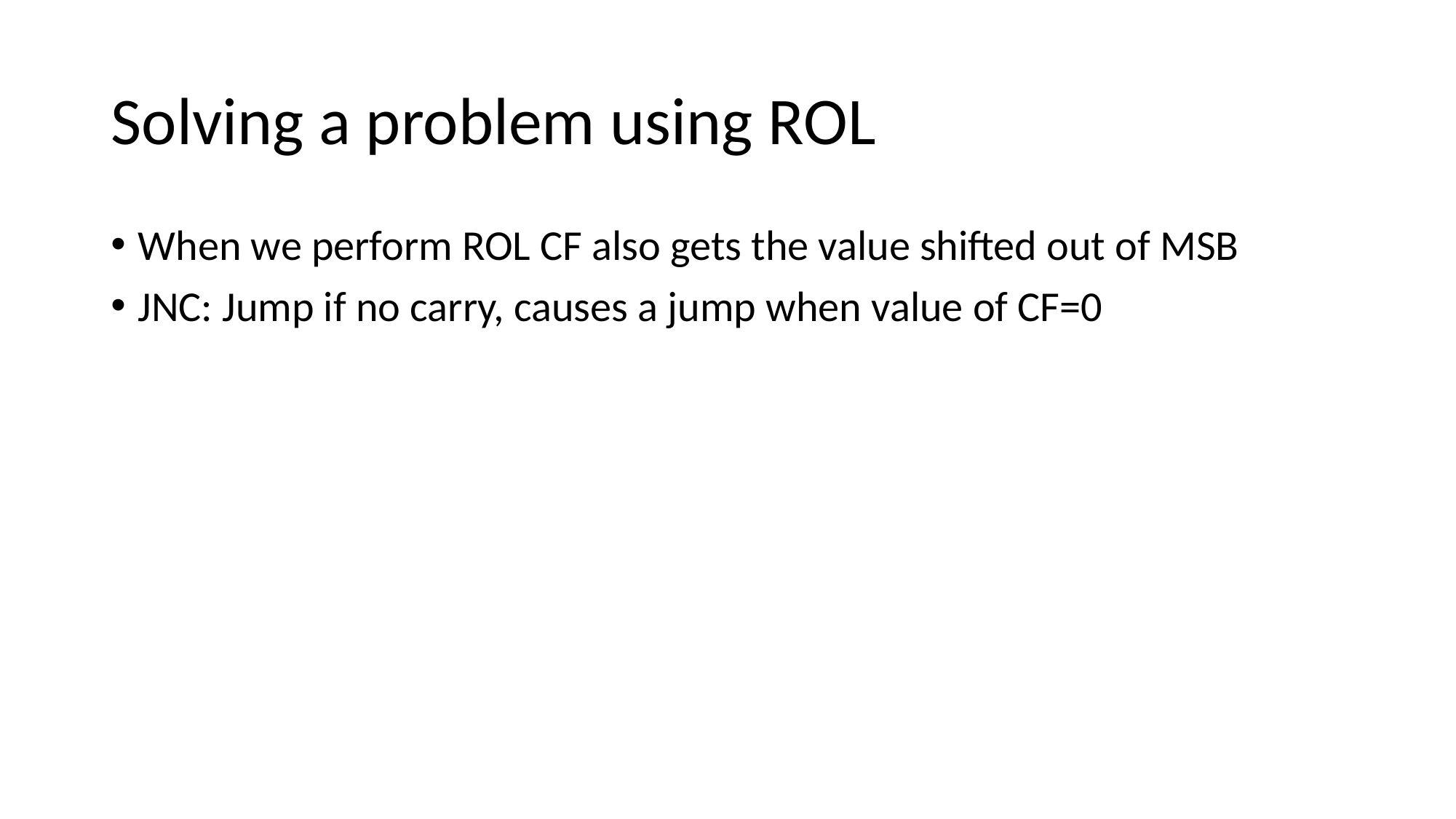

# Solving a problem using ROL
When we perform ROL CF also gets the value shifted out of MSB
JNC: Jump if no carry, causes a jump when value of CF=0